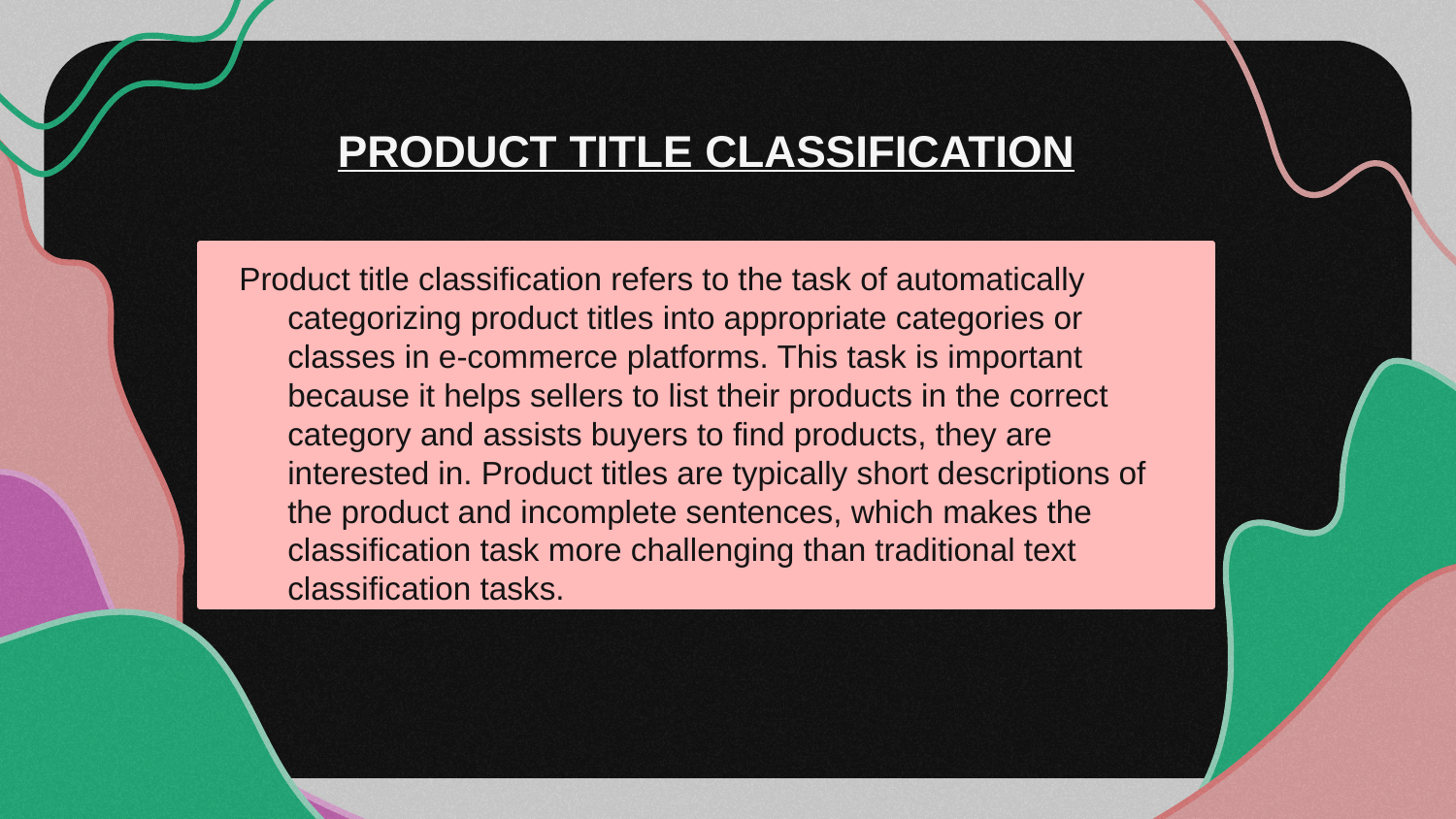

# PRODUCT TITLE CLASSIFICATION
Product title classification refers to the task of automatically categorizing product titles into appropriate categories or classes in e-commerce platforms. This task is important because it helps sellers to list their products in the correct category and assists buyers to find products, they are interested in. Product titles are typically short descriptions of the product and incomplete sentences, which makes the classification task more challenging than traditional text classification tasks.